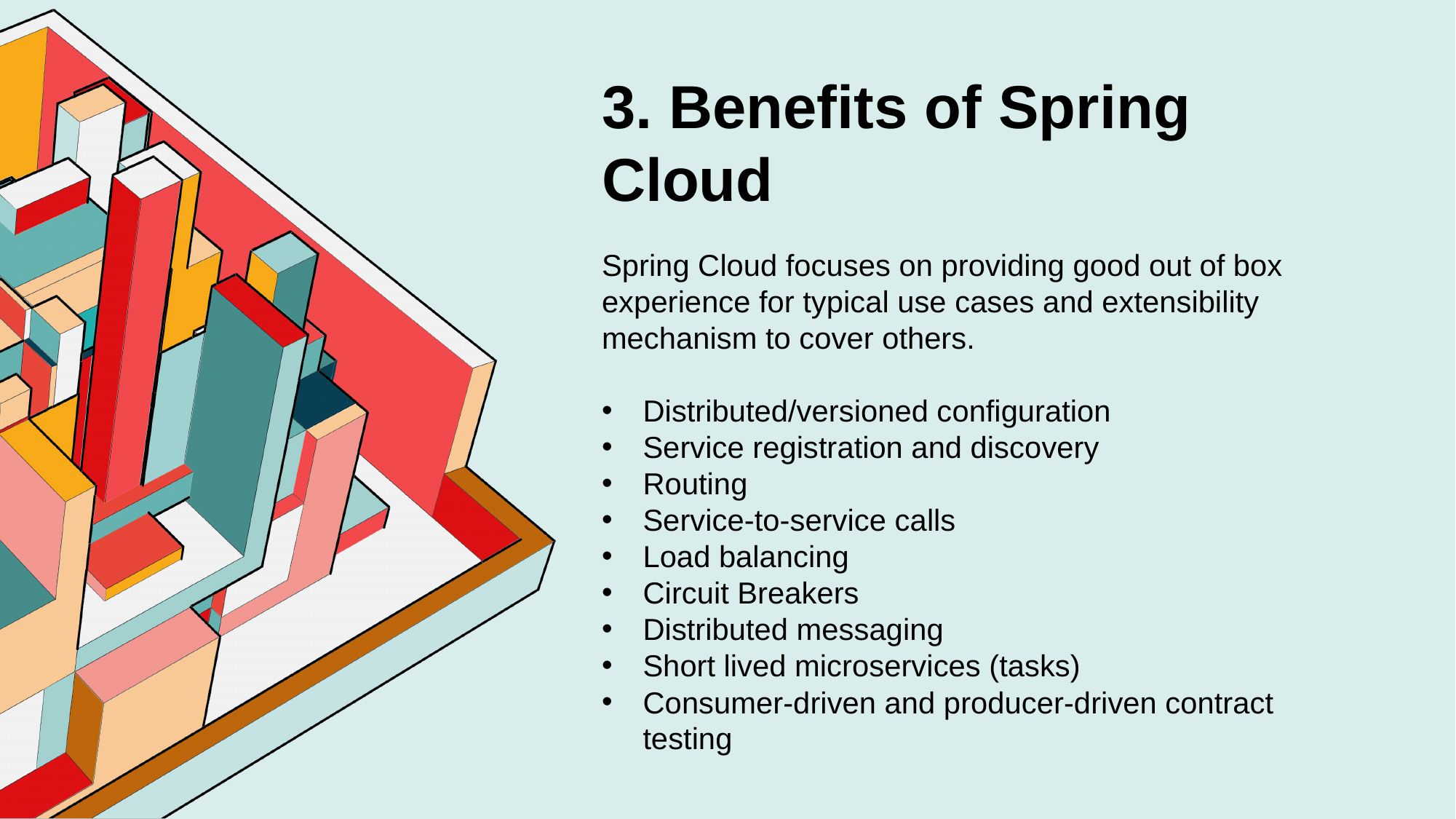

3. Benefits of Spring Cloud

Spring Cloud focuses on providing good out of box experience for typical use cases and extensibility mechanism to cover others.

Distributed/versioned configuration
Service registration and discovery
Routing
Service-to-service calls
Load balancing
Circuit Breakers
Distributed messaging
Short lived microservices (tasks)
Consumer-driven and producer-driven contract testing